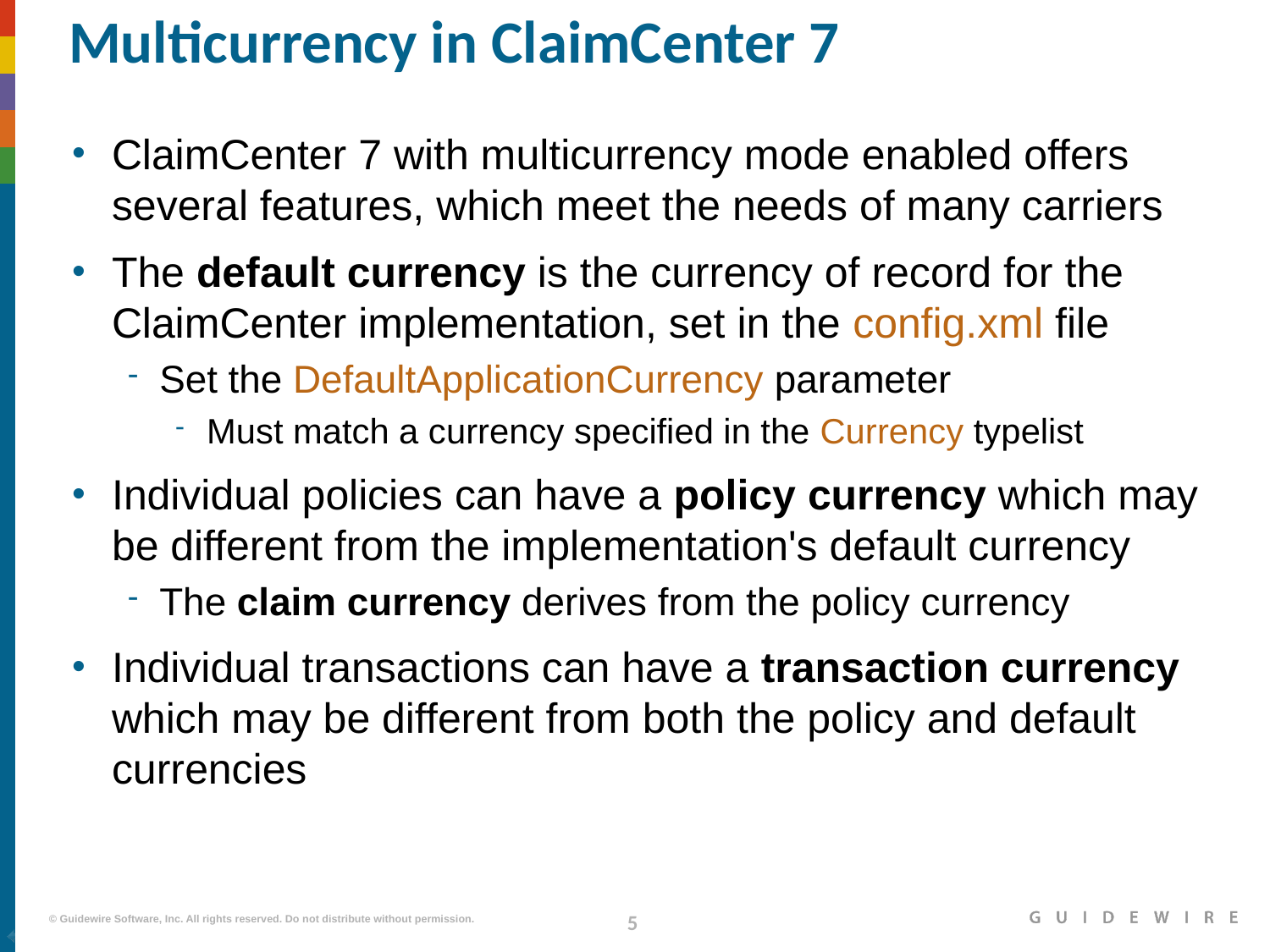

# Multicurrency in ClaimCenter 7
ClaimCenter 7 with multicurrency mode enabled offers several features, which meet the needs of many carriers
The default currency is the currency of record for the ClaimCenter implementation, set in the config.xml file
Set the DefaultApplicationCurrency parameter
Must match a currency specified in the Currency typelist
Individual policies can have a policy currency which may be different from the implementation's default currency
The claim currency derives from the policy currency
Individual transactions can have a transaction currency which may be different from both the policy and default currencies